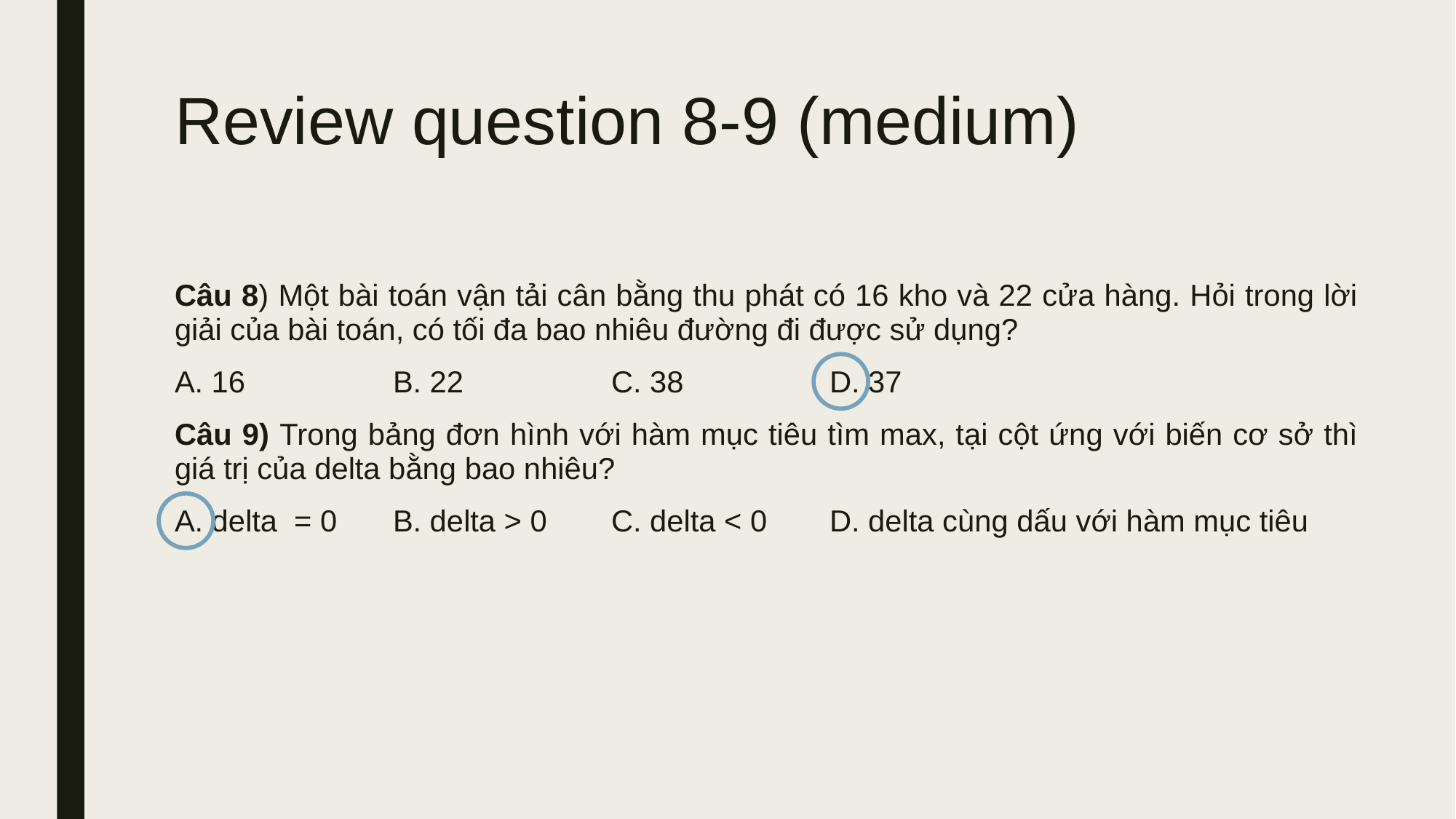

# Review question 8-9 (medium)
Câu 8) Một bài toán vận tải cân bằng thu phát có 16 kho và 22 cửa hàng. Hỏi trong lời giải của bài toán, có tối đa bao nhiêu đường đi được sử dụng?
A. 16		B. 22		C. 38		D. 37
Câu 9) Trong bảng đơn hình với hàm mục tiêu tìm max, tại cột ứng với biến cơ sở thì giá trị của delta bằng bao nhiêu?
A. delta  = 0	B. delta > 0 	C. delta < 0	D. delta cùng dấu với hàm mục tiêu